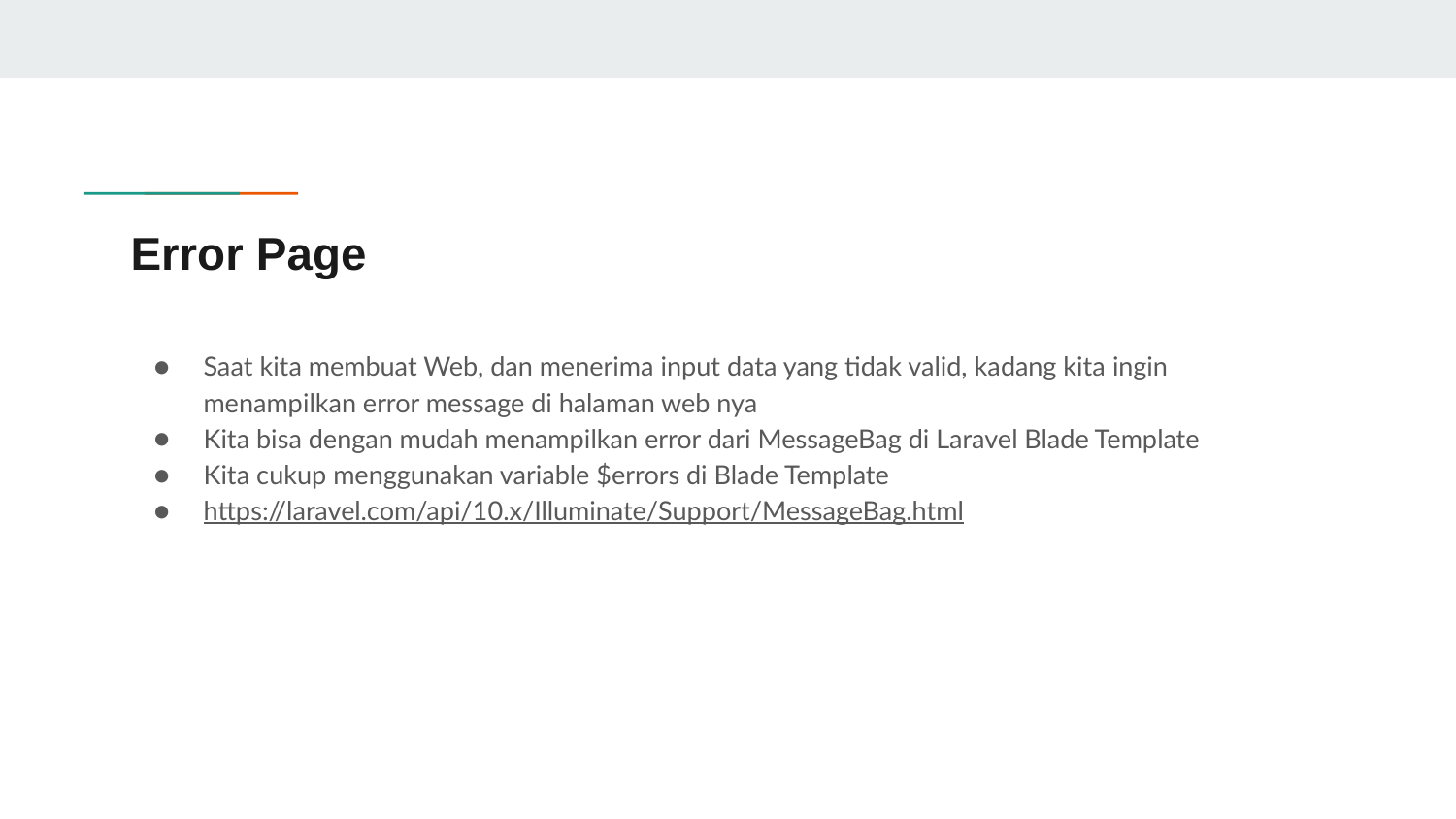

# Error Page
Saat kita membuat Web, dan menerima input data yang tidak valid, kadang kita ingin menampilkan error message di halaman web nya
Kita bisa dengan mudah menampilkan error dari MessageBag di Laravel Blade Template
Kita cukup menggunakan variable $errors di Blade Template
https://laravel.com/api/10.x/Illuminate/Support/MessageBag.html